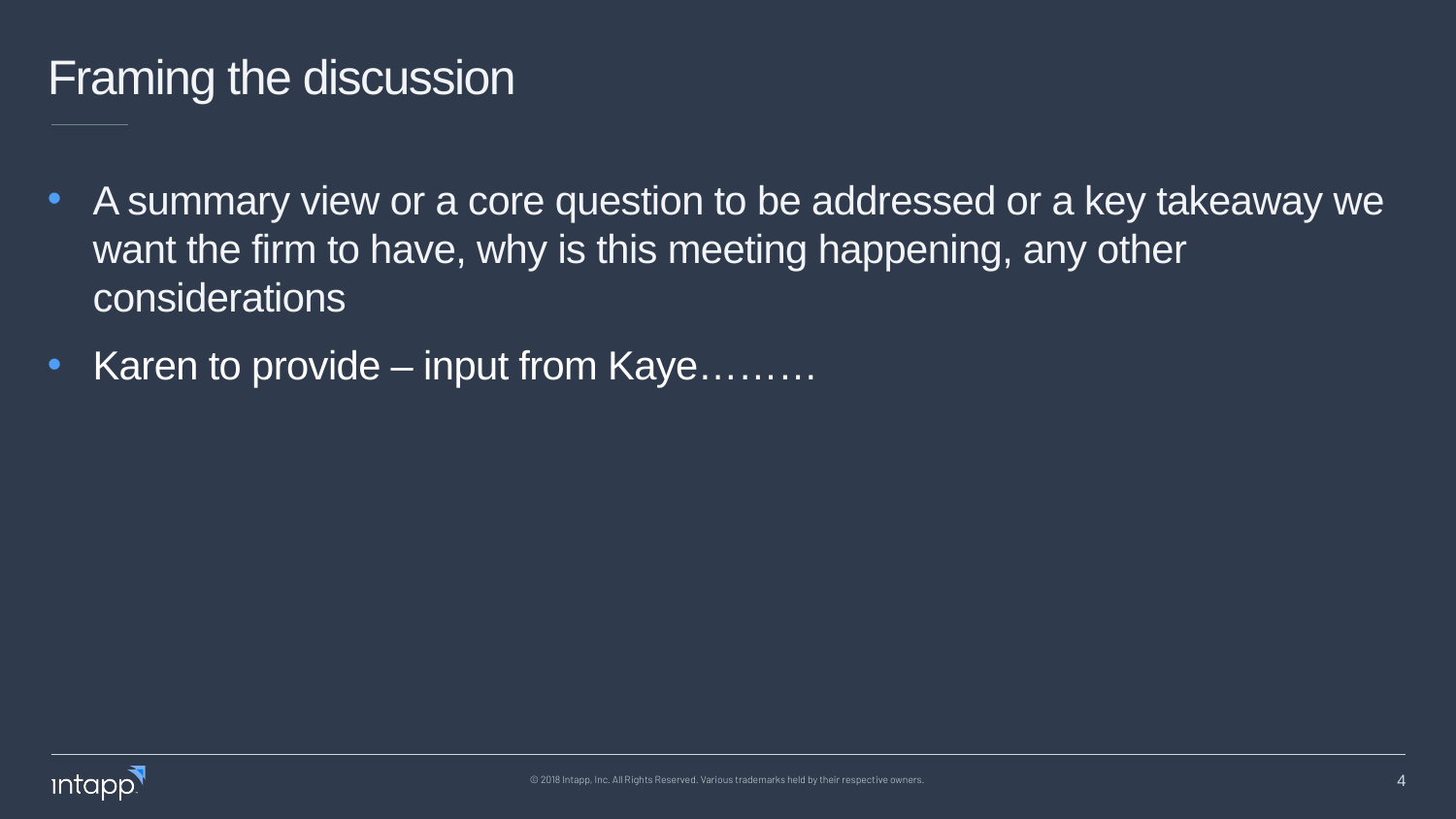

# Framing the discussion
A summary view or a core question to be addressed or a key takeaway we want the firm to have, why is this meeting happening, any other considerations
Karen to provide – input from Kaye………

© 2018 Intapp, Inc. All Rights Reserved. Various trademarks held by their respective owners.